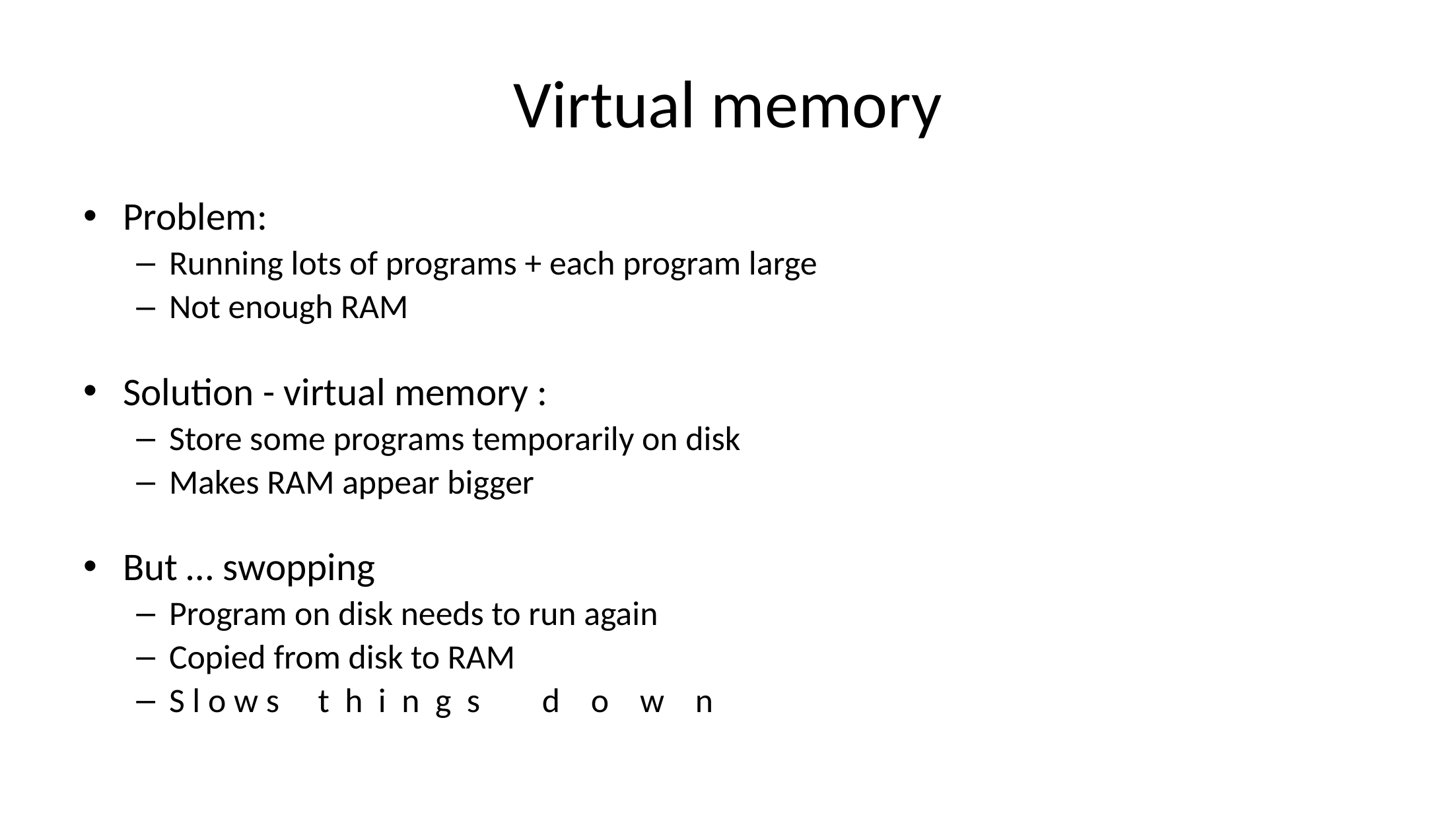

# Virtual memory
Problem:
Running lots of programs + each program large
Not enough RAM

Solution - virtual memory :
Store some programs temporarily on disk
Makes RAM appear bigger

But … swopping
Program on disk needs to run again
Copied from disk to RAM
S l o w s     t  h  i  n  g  s        d    o    w    n